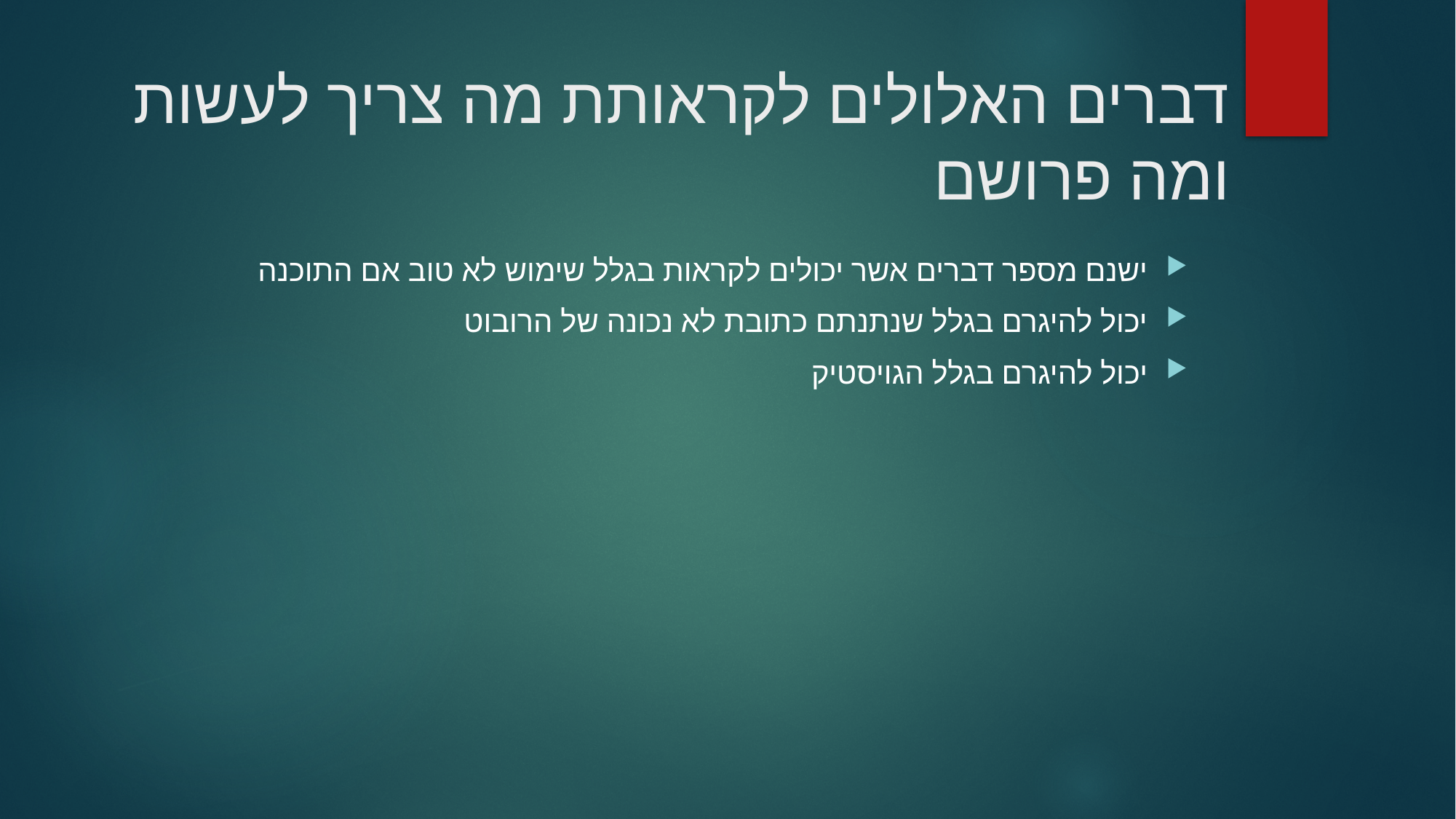

# דברים האלולים לקראותת מה צריך לעשות ומה פרושם
ישנם מספר דברים אשר יכולים לקראות בגלל שימוש לא טוב אם התוכנה
יכול להיגרם בגלל שנתנתם כתובת לא נכונה של הרובוט
יכול להיגרם בגלל הגויסטיק